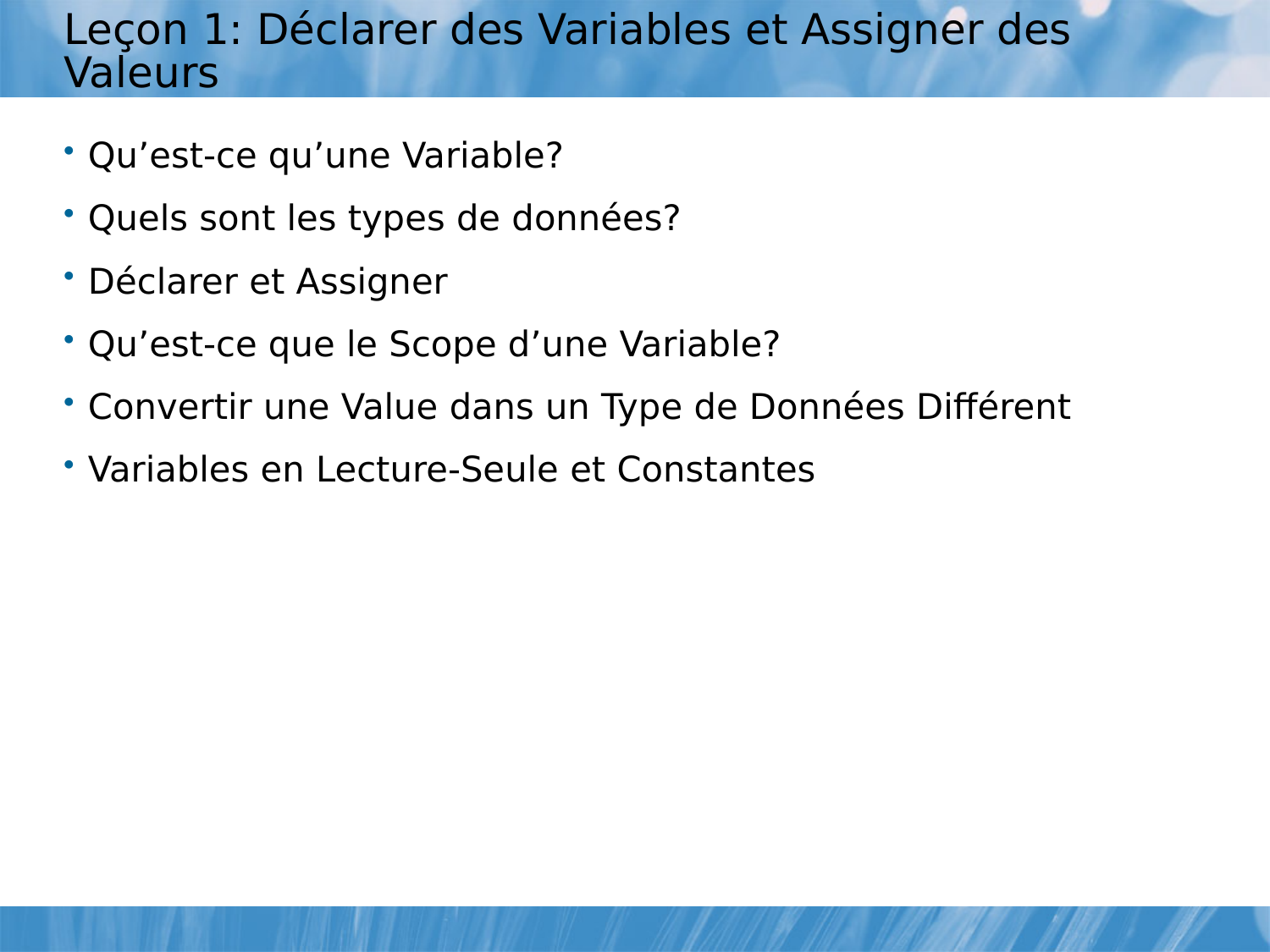

# Leçon 1: Déclarer des Variables et Assigner des Valeurs
Qu’est-ce qu’une Variable?
Quels sont les types de données?
Déclarer et Assigner
Qu’est-ce que le Scope d’une Variable?
Convertir une Value dans un Type de Données Différent
Variables en Lecture-Seule et Constantes